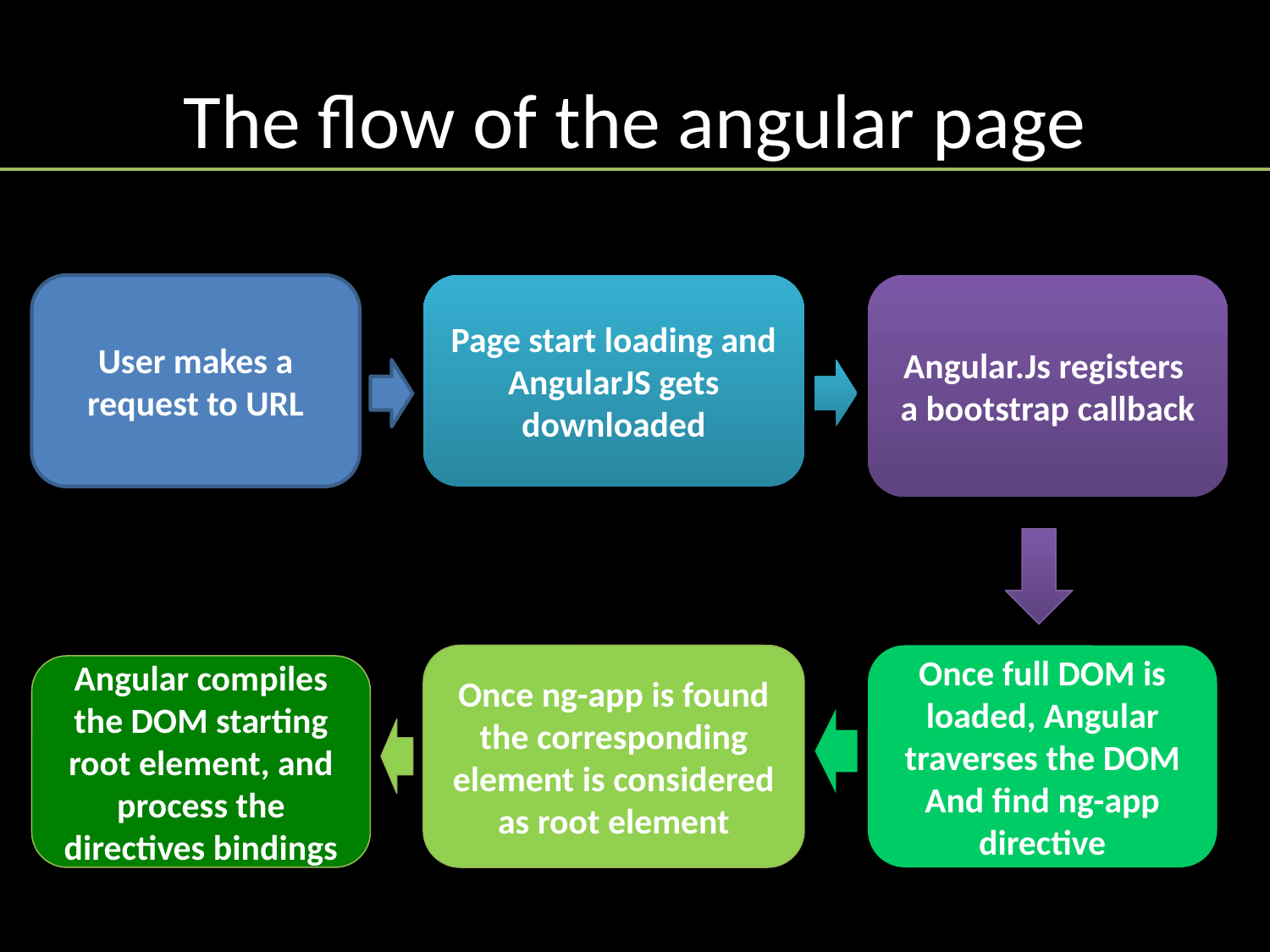

# The flow of the angular page
Flow
User makes a request to URL
Page start loading and AngularJS gets downloaded
Angular.Js registers  a bootstrap callback

Once ng-app is found the corresponding element is considered as root element
Once full DOM is loaded, Angular traverses the DOM And find ng-app directive
Angular compiles the DOM starting root element, and process the directives bindings